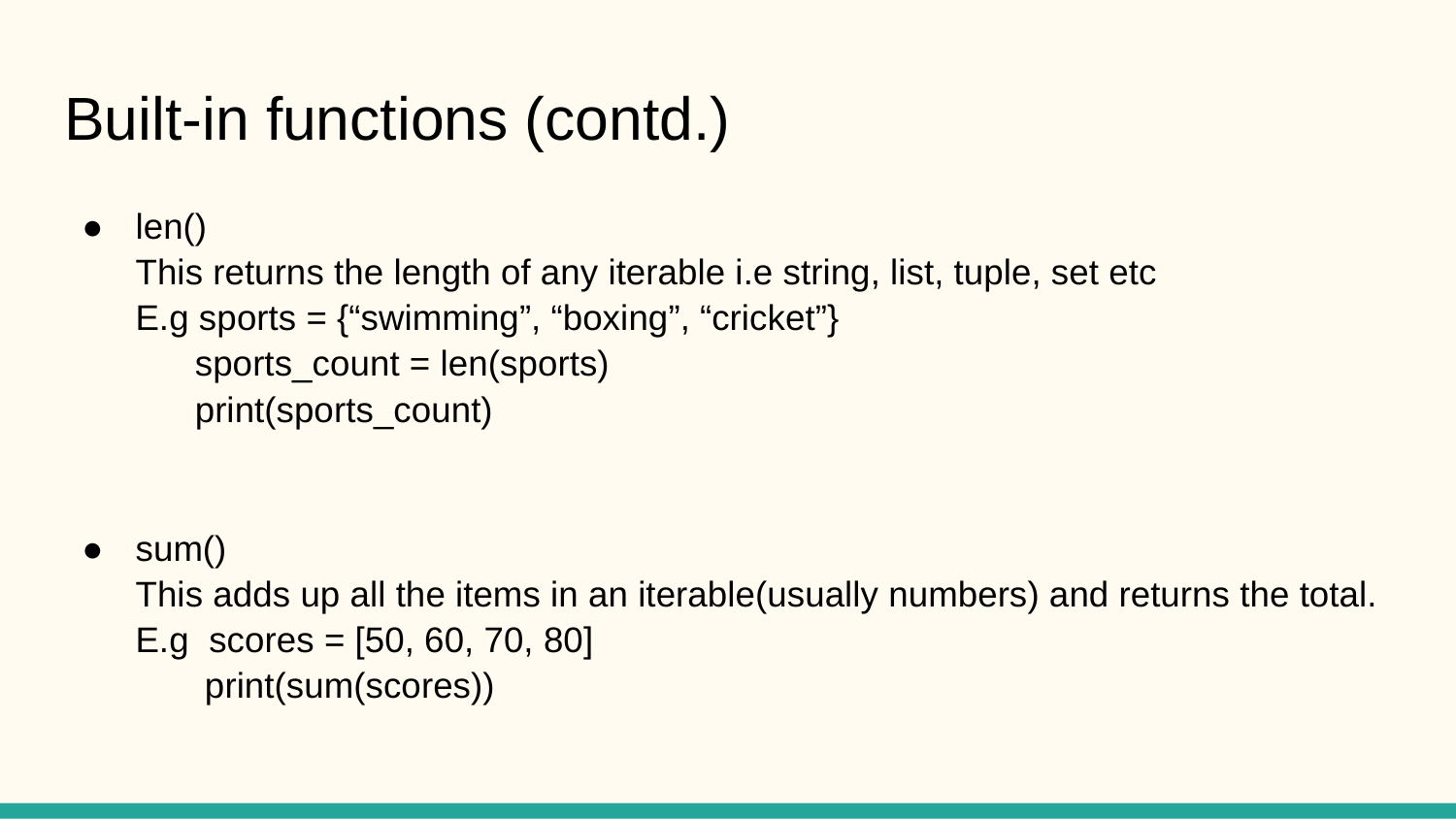

# Built-in functions (contd.)
len()
This returns the length of any iterable i.e string, list, tuple, set etc
E.g sports = {“swimming”, “boxing”, “cricket”}
      sports_count = len(sports)
      print(sports_count)

sum()
This adds up all the items in an iterable(usually numbers) and returns the total.
E.g  scores = [50, 60, 70, 80]
       print(sum(scores))